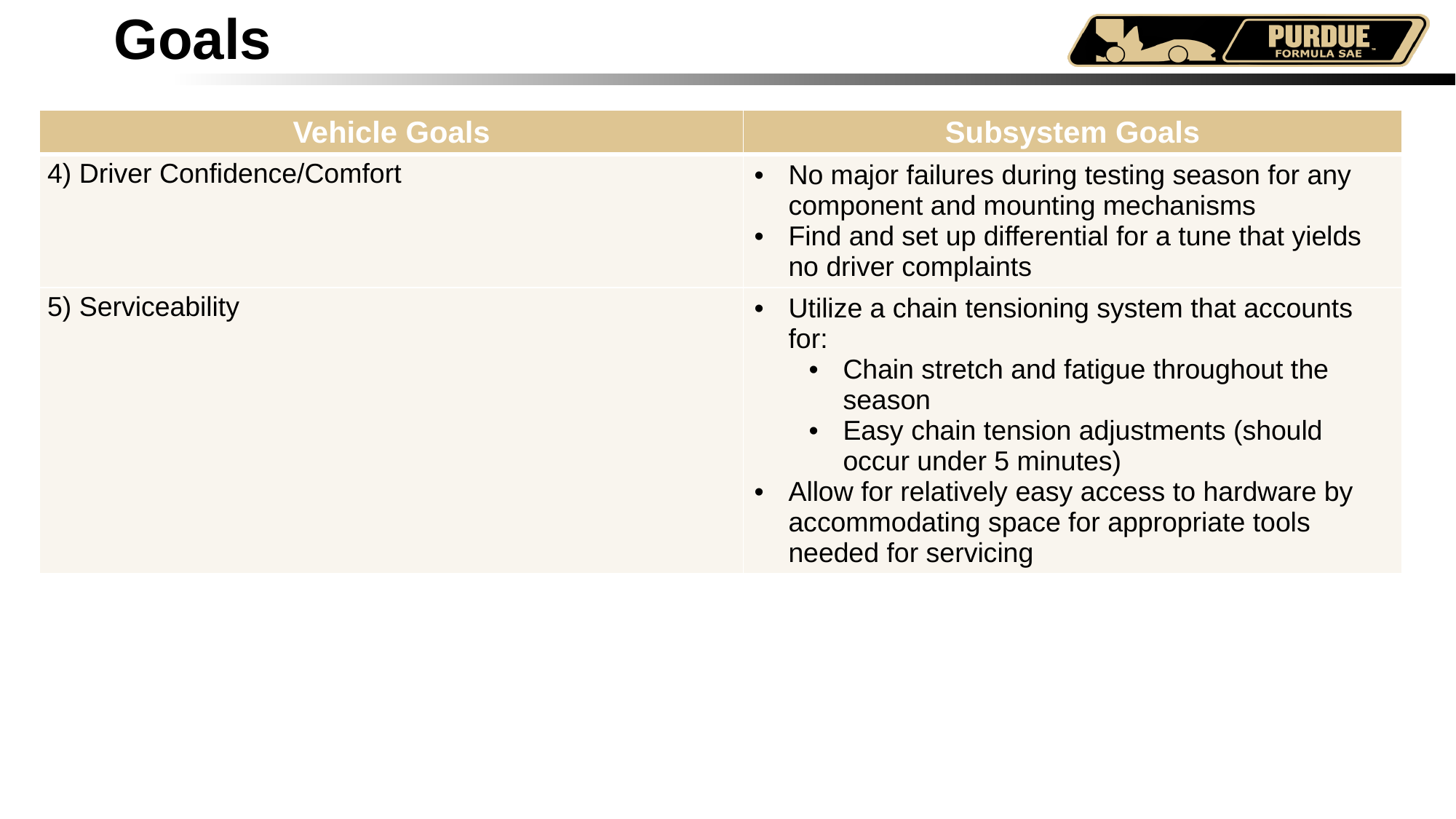

# Goals
| Vehicle Goals | Subsystem Goals |
| --- | --- |
| 4) Driver Confidence/Comfort | No major failures during testing season for any component and mounting mechanisms Find and set up differential for a tune that yields no driver complaints |
| 5) Serviceability | Utilize a chain tensioning system that accounts for: Chain stretch and fatigue throughout the season Easy chain tension adjustments (should occur under 5 minutes) Allow for relatively easy access to hardware by accommodating space for appropriate tools needed for servicing |
28